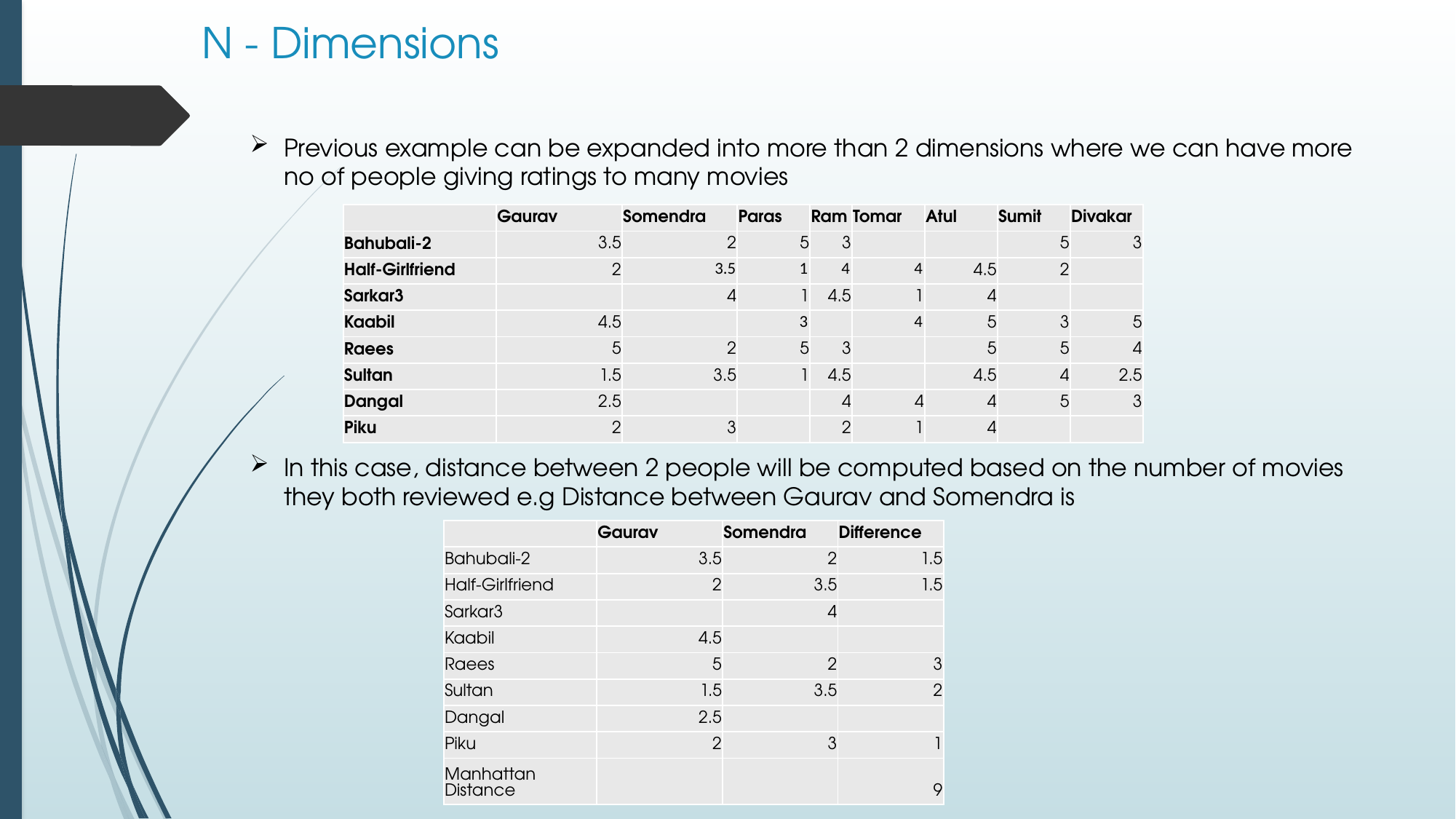

# N - Dimensions

Previous example can be expanded into more than 2 dimensions where we can have more no of people giving ratings to many movies

In this case, distance between 2 people will be computed based on the number of movies they both reviewed e.g Distance between Gaurav and Somendra is

|  | Gaurav | Somendra | Paras | Ram | Tomar | Atul | Sumit | Divakar |
| --- | --- | --- | --- | --- | --- | --- | --- | --- |
| Bahubali-2 | 3.5 | 2 | 5 | 3 |  |  | 5 | 3 |
| Half-Girlfriend | 2 | 3.5 | 1 | 4 | 4 | 4.5 | 2 |  |
| Sarkar3 |  | 4 | 1 | 4.5 | 1 | 4 |  |  |
| Kaabil | 4.5 |  | 3 |  | 4 | 5 | 3 | 5 |
| Raees | 5 | 2 | 5 | 3 |  | 5 | 5 | 4 |
| Sultan | 1.5 | 3.5 | 1 | 4.5 |  | 4.5 | 4 | 2.5 |
| Dangal | 2.5 |  |  | 4 | 4 | 4 | 5 | 3 |
| Piku | 2 | 3 |  | 2 | 1 | 4 |  |  |
|  | Gaurav | Somendra | Difference |
| --- | --- | --- | --- |
| Bahubali-2 | 3.5 | 2 | 1.5 |
| Half-Girlfriend | 2 | 3.5 | 1.5 |
| Sarkar3 |  | 4 |  |
| Kaabil | 4.5 |  |  |
| Raees | 5 | 2 | 3 |
| Sultan | 1.5 | 3.5 | 2 |
| Dangal | 2.5 |  |  |
| Piku | 2 | 3 | 1 |
| Manhattan Distance |  |  | 9 |